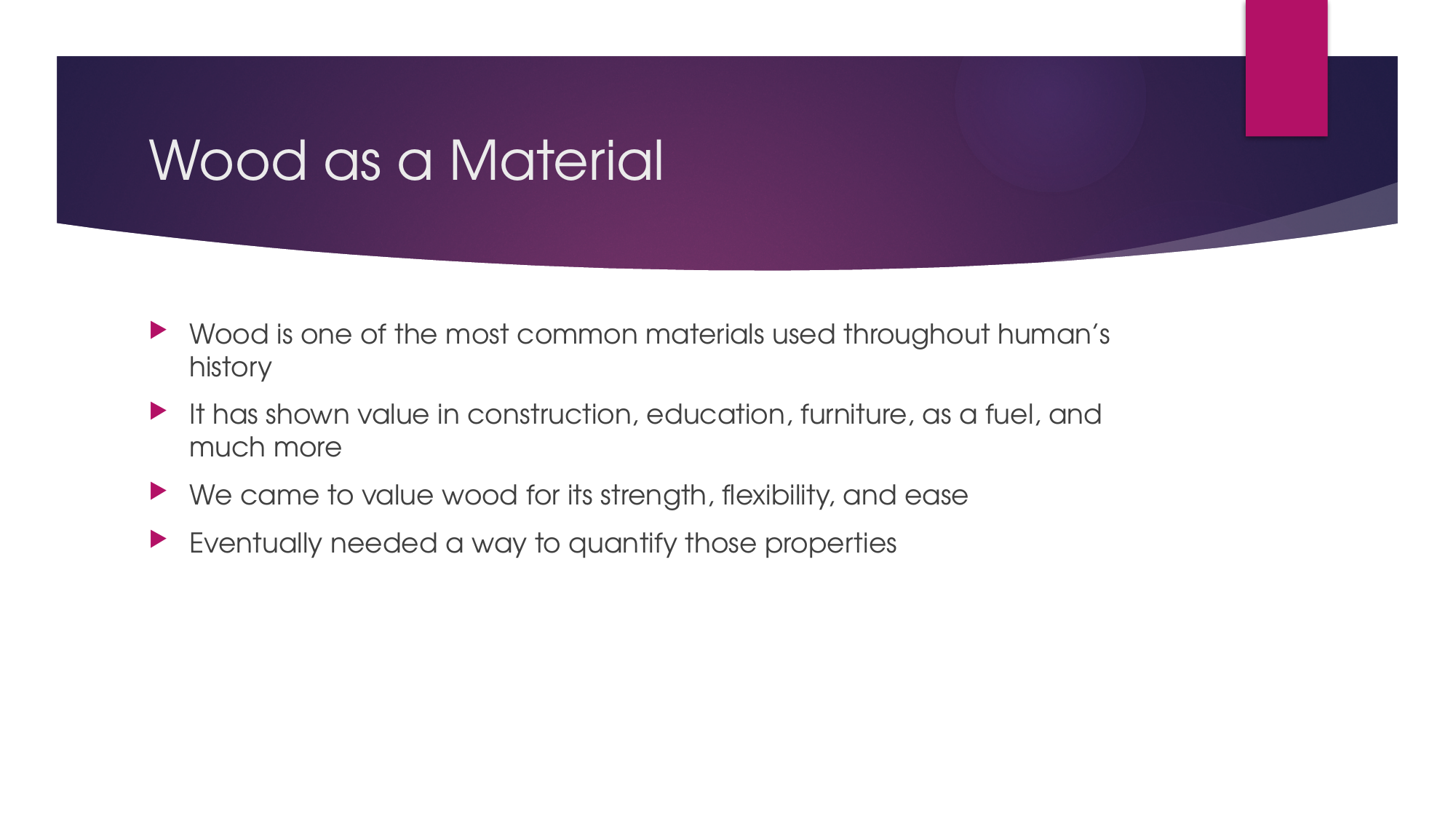

# Wood as a Material
Wood is one of the most common materials used throughout human’s history
It has shown value in construction, education, furniture, as a fuel, and much more
We came to value wood for its strength, flexibility, and ease
Eventually needed a way to quantify those properties